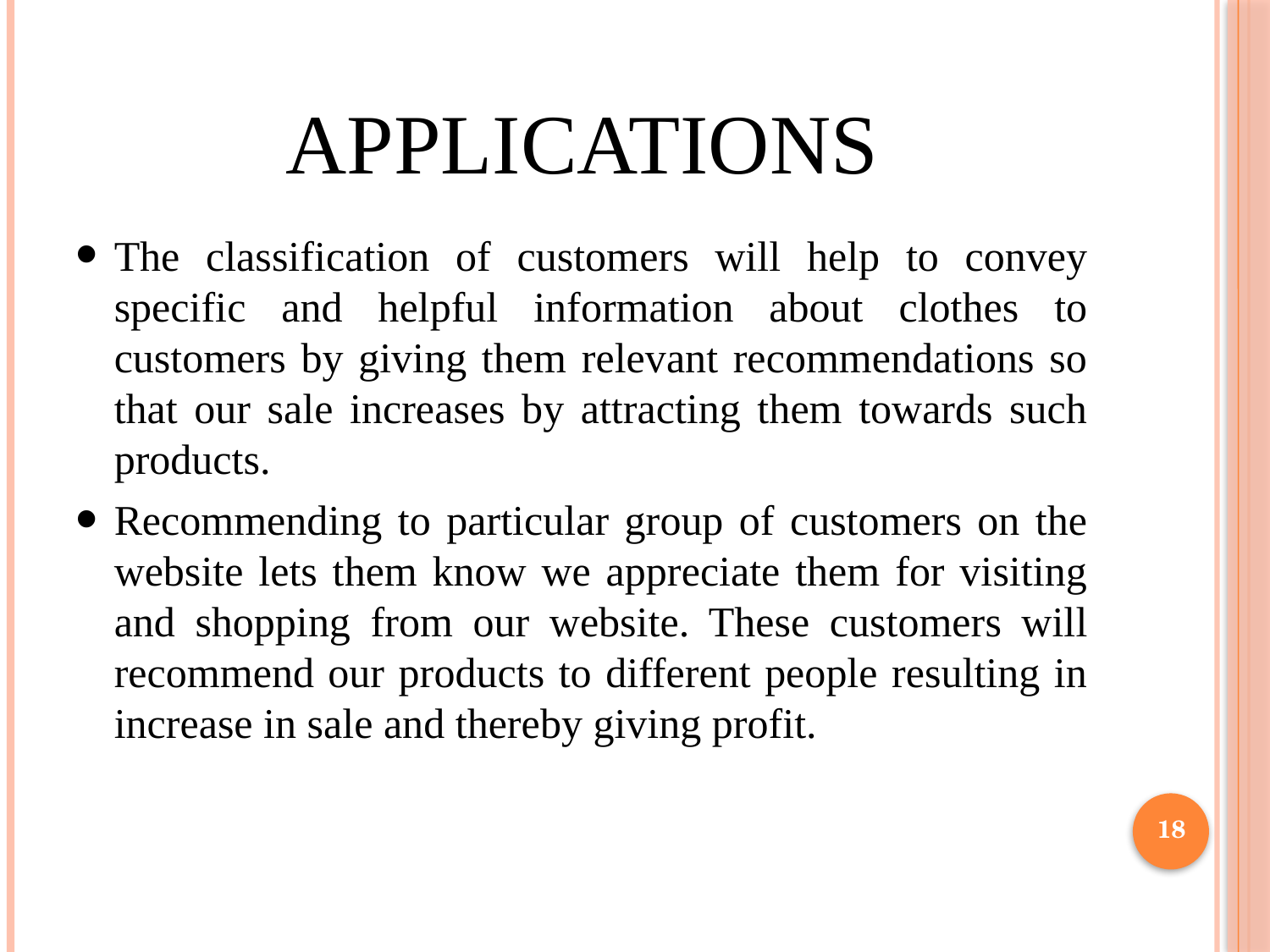

# APPLICATIONS
The classification of customers will help to convey specific and helpful information about clothes to customers by giving them relevant recommendations so that our sale increases by attracting them towards such products.
Recommending to particular group of customers on the website lets them know we appreciate them for visiting and shopping from our website. These customers will recommend our products to different people resulting in increase in sale and thereby giving profit.
18